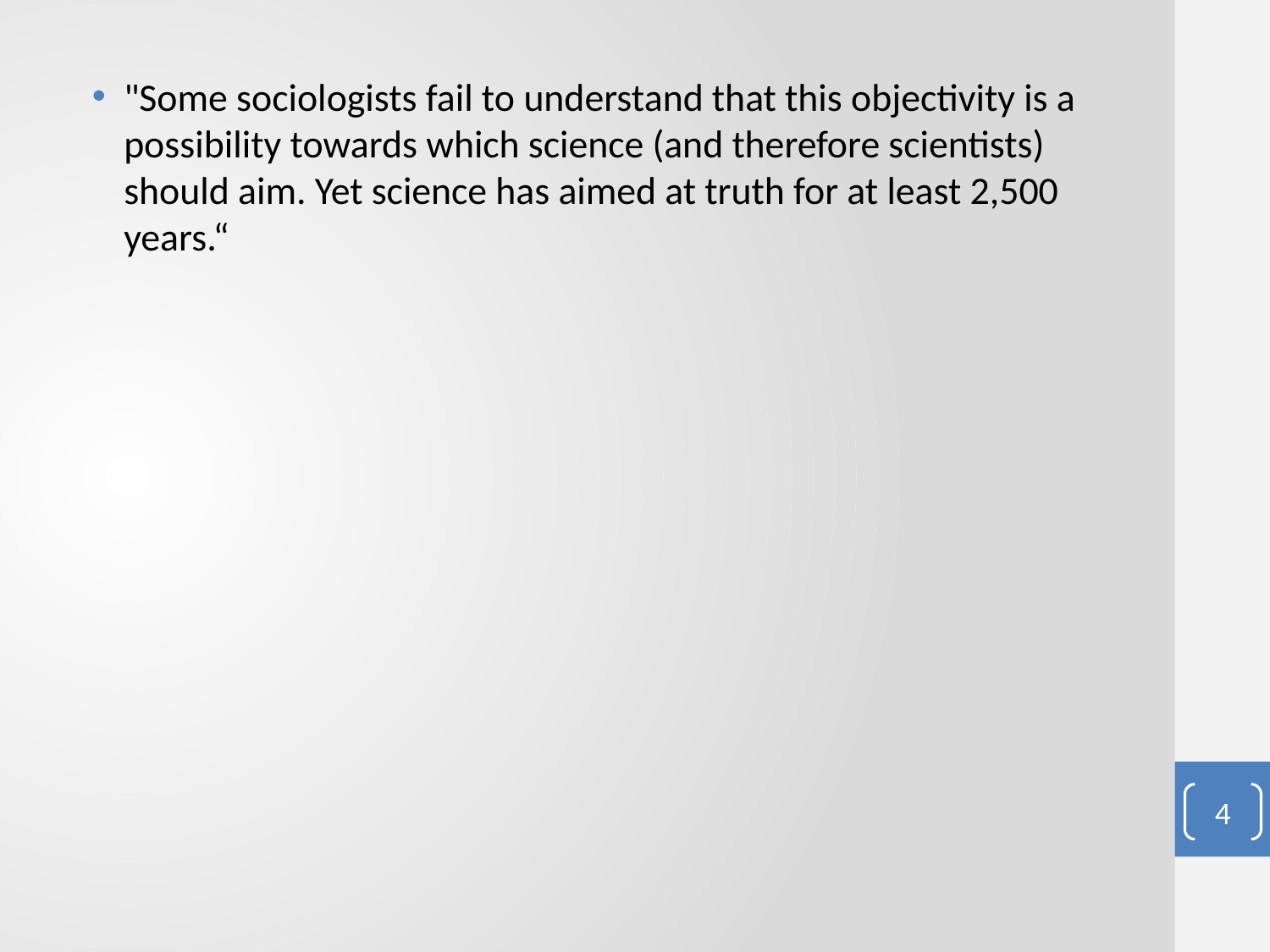

#
"Some sociologists fail to understand that this objectivity is a possibility towards which science (and therefore scientists) should aim. Yet science has aimed at truth for at least 2,500 years.“
4